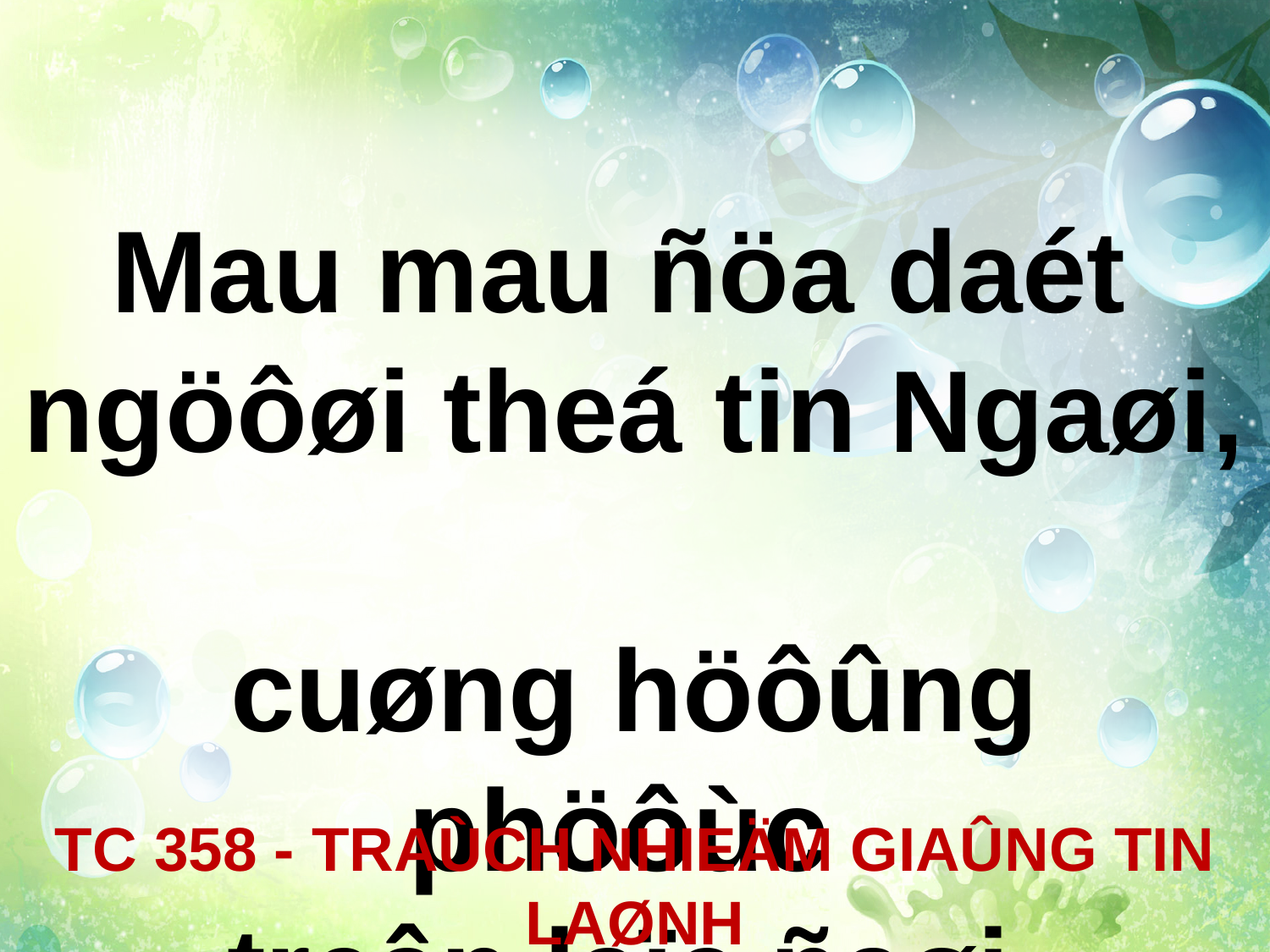

Mau mau ñöa daét
ngöôøi theá tin Ngaøi,
cuøng höôûng phöôùc
treân laïc ñaøi.
TC 358 - TRAÙCH NHIEÄM GIAÛNG TIN LAØNH